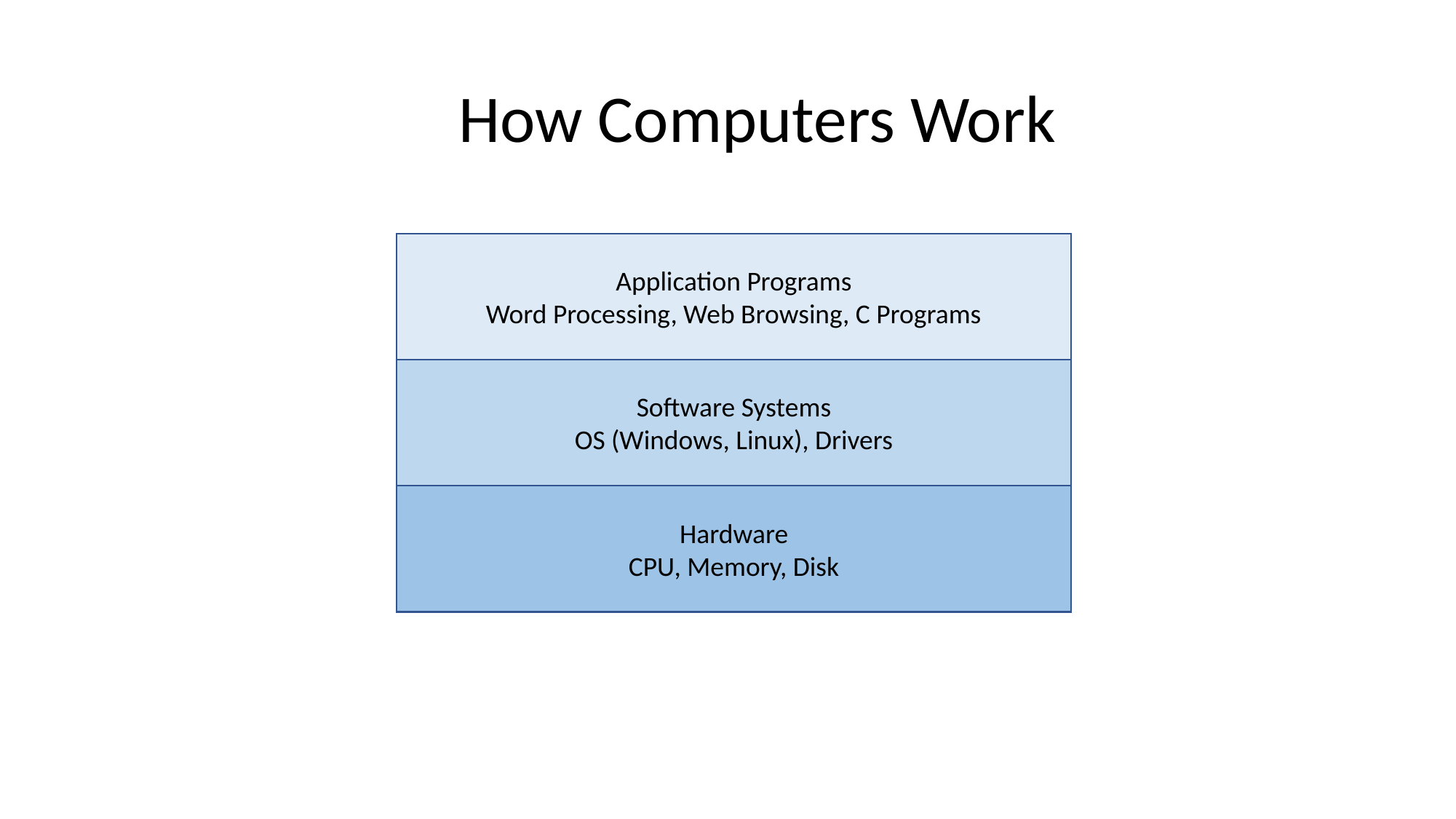

How Computers Work
Application Programs
Word Processing, Web Browsing, C Programs
Software Systems
OS (Windows, Linux), Drivers
Hardware
CPU, Memory, Disk